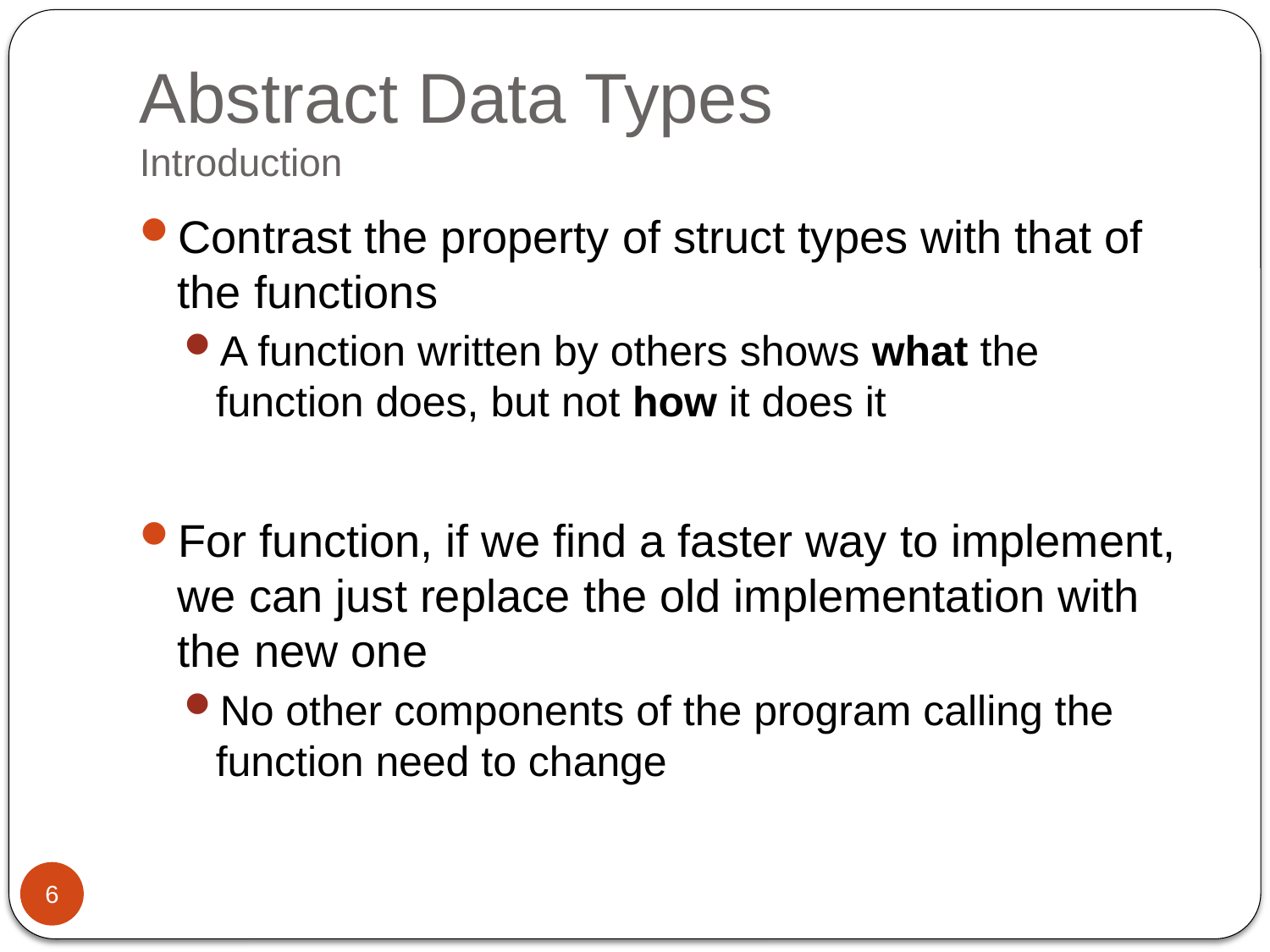

# Abstract Data Types Introduction
Contrast the property of struct types with that of the functions
A function written by others shows what the function does, but not how it does it

For function, if we find a faster way to implement, we can just replace the old implementation with the new one
No other components of the program calling the function need to change
6